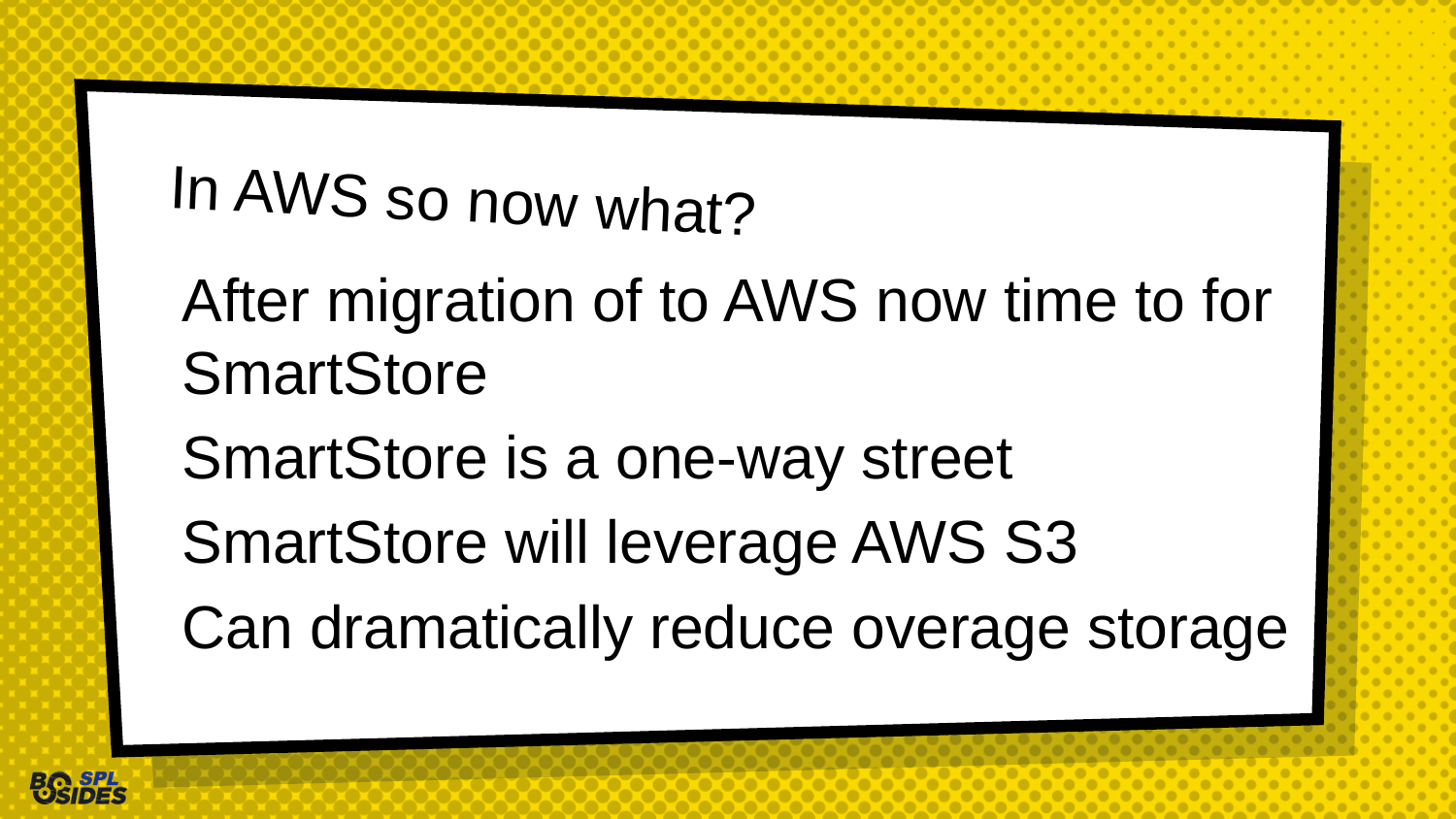

# In AWS so now what?
After migration of to AWS now time to for SmartStore
SmartStore is a one-way street
SmartStore will leverage AWS S3
Can dramatically reduce overage storage